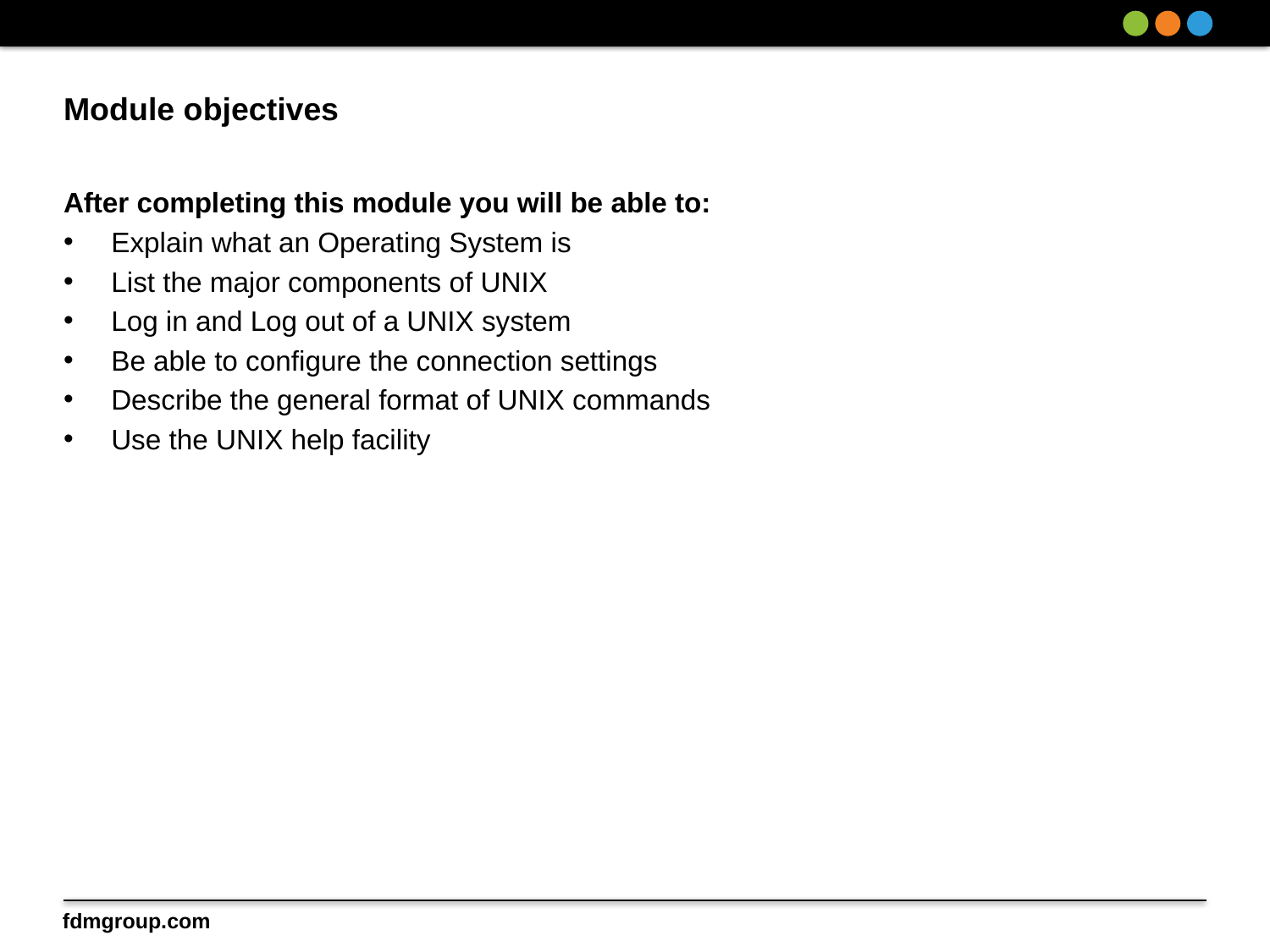

# Module objectives
After completing this module you will be able to:
Explain what an Operating System is
List the major components of UNIX
Log in and Log out of a UNIX system
Be able to configure the connection settings
Describe the general format of UNIX commands
Use the UNIX help facility